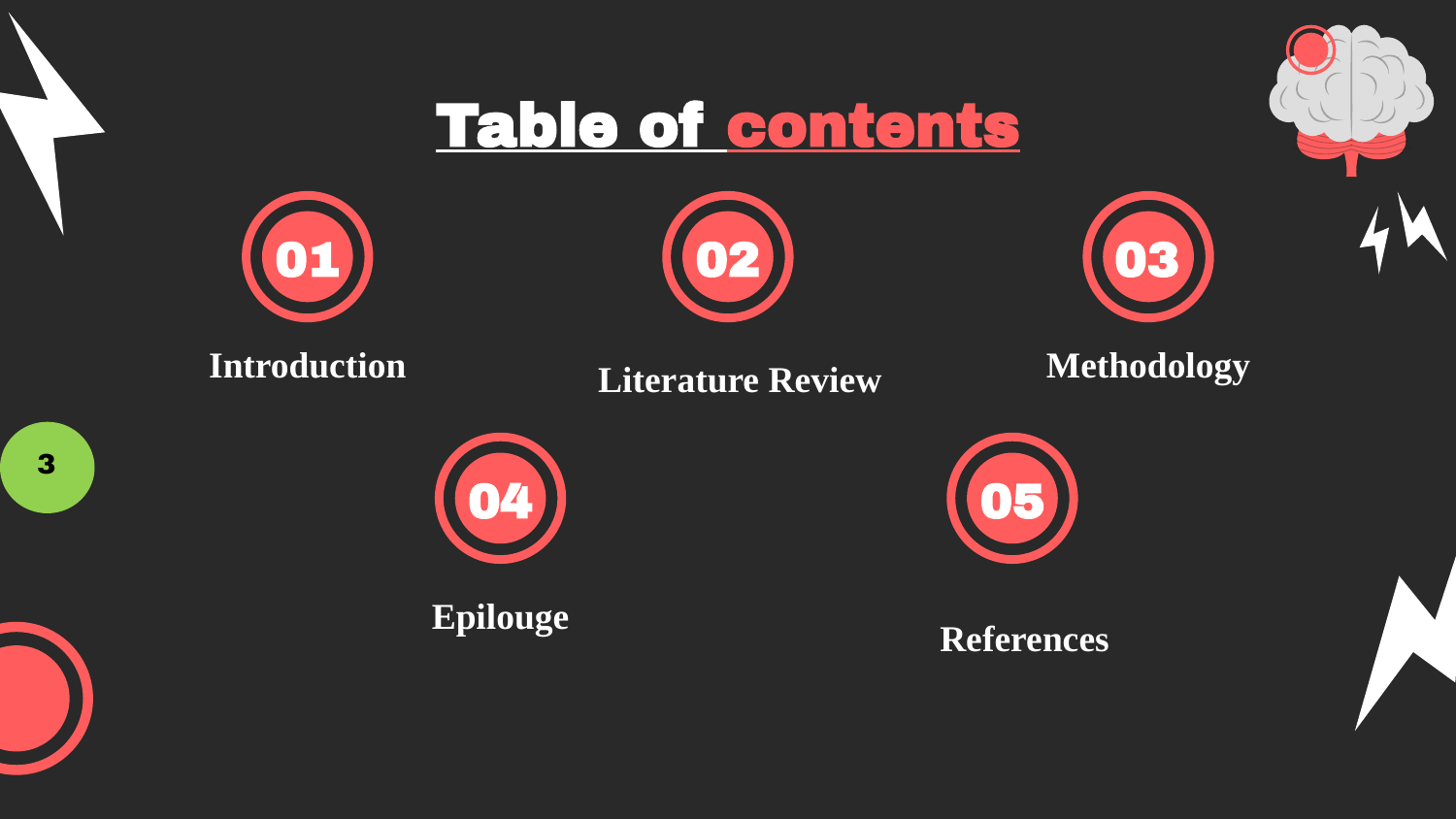

# Table of contents

01
02
03
Literature Review
Introduction
Methodology

3
04
05
Epilouge
References